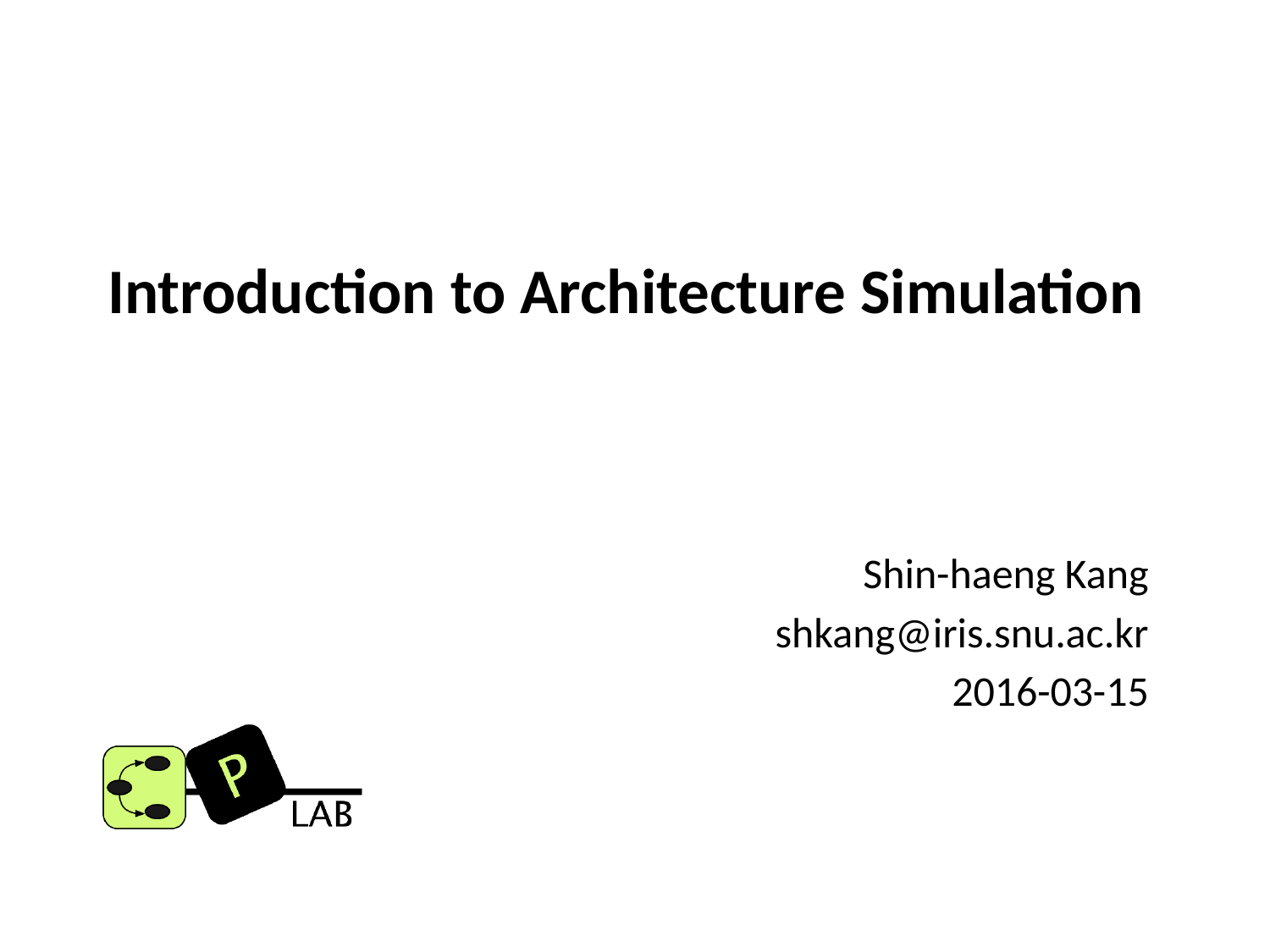

# Introduction to Architecture Simulation
Shin-haeng Kang
shkang@iris.snu.ac.kr
2016-03-15